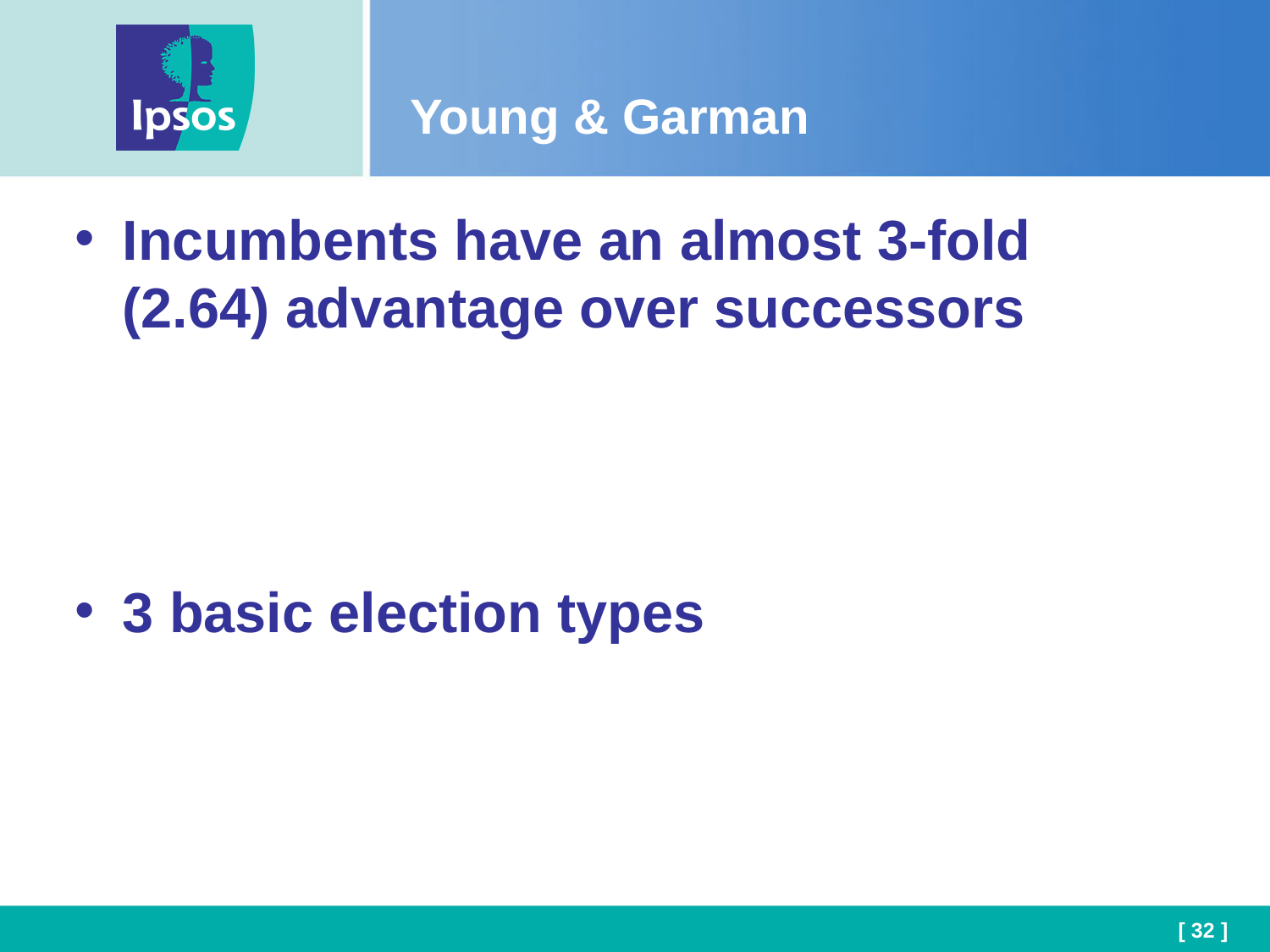

# Young & Garman
Incumbents have an almost 3-fold (2.64) advantage over successors

3 basic election types